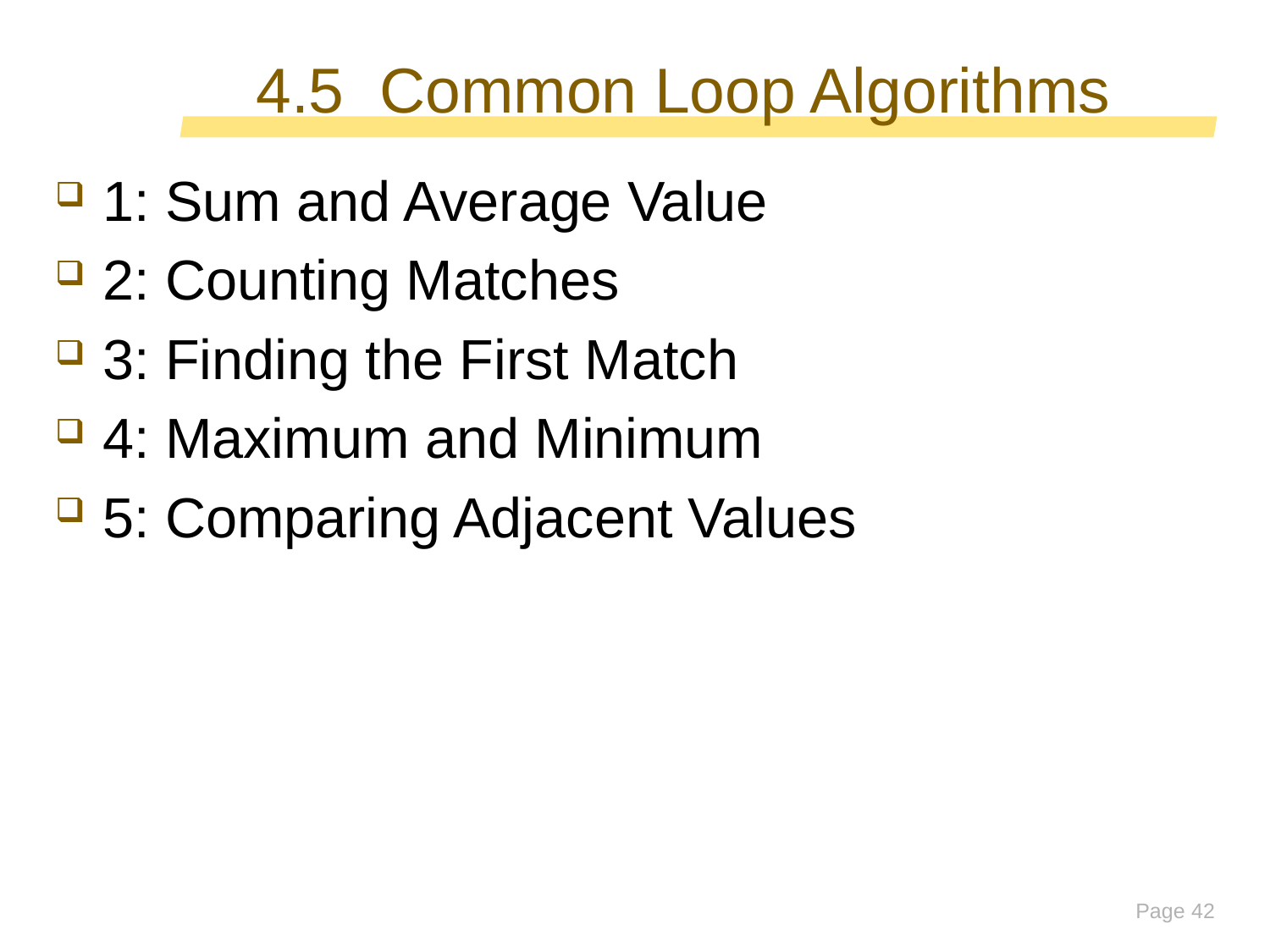

# 4.5  Common Loop Algorithms
1: Sum and Average Value
2: Counting Matches
3: Finding the First Match
4: Maximum and Minimum
5: Comparing Adjacent Values
Page 42